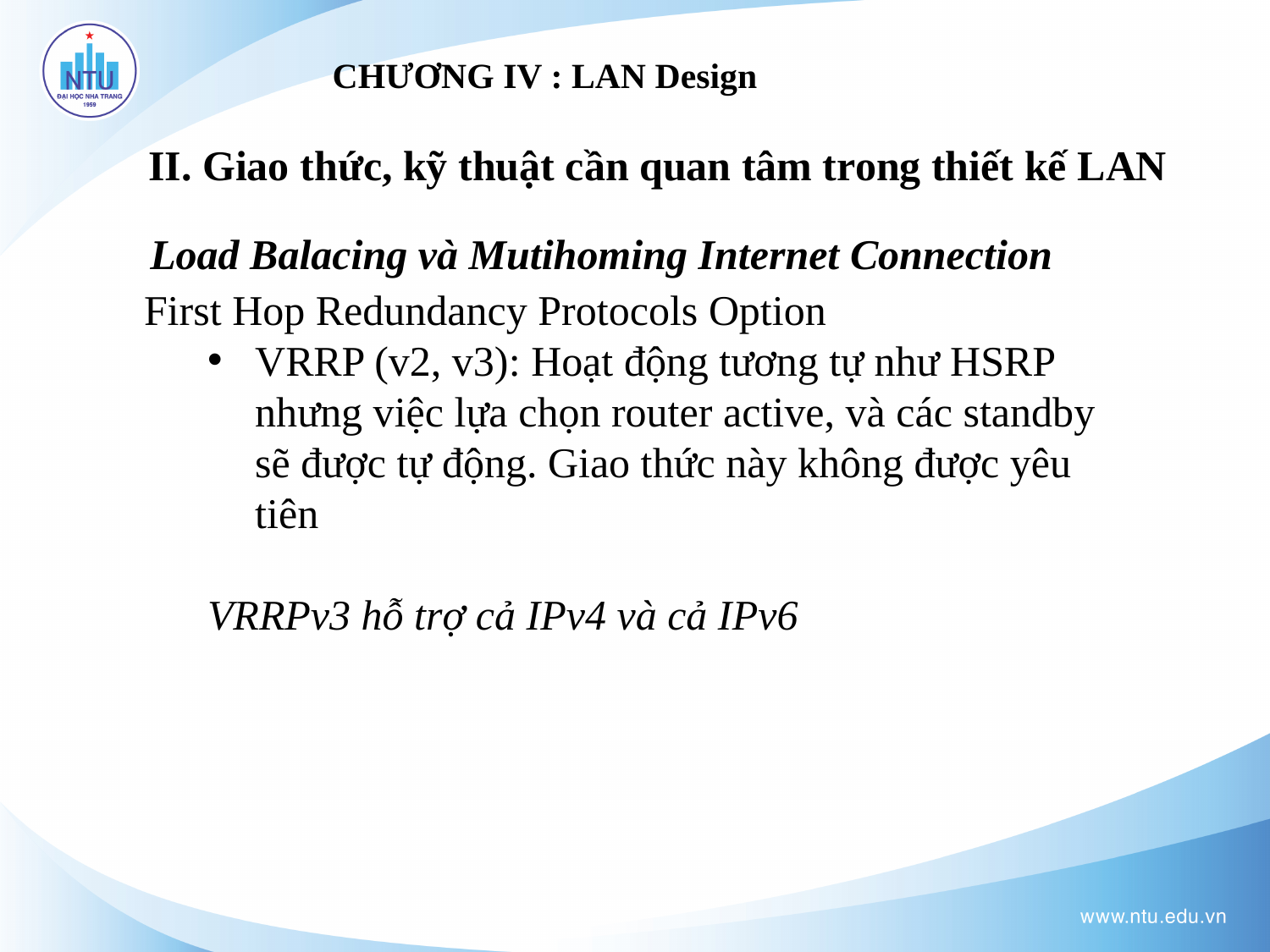

# CHƯƠNG IV : LAN Design
II. Giao thức, kỹ thuật cần quan tâm trong thiết kế LAN
Load Balacing và Mutihoming Internet Connection
First Hop Redundancy Protocols Option
VRRP (v2, v3): Hoạt động tương tự như HSRP nhưng việc lựa chọn router active, và các standby sẽ được tự động. Giao thức này không được yêu tiên

VRRPv3 hỗ trợ cả IPv4 và cả IPv6